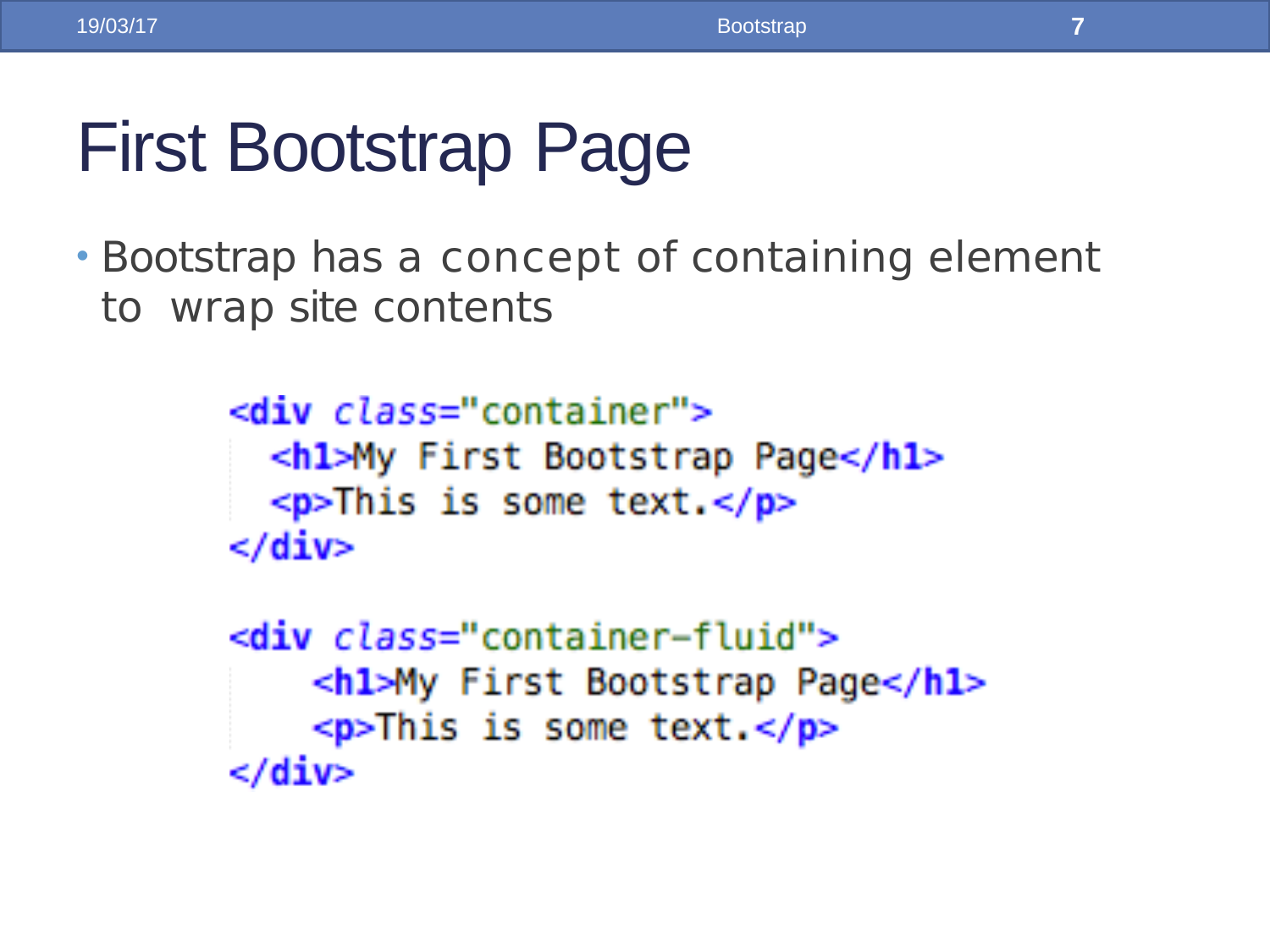

7
19/03/17
Bootstrap
First Bootstrap Page
Bootstrap has a concept of containing element to  wrap site contents